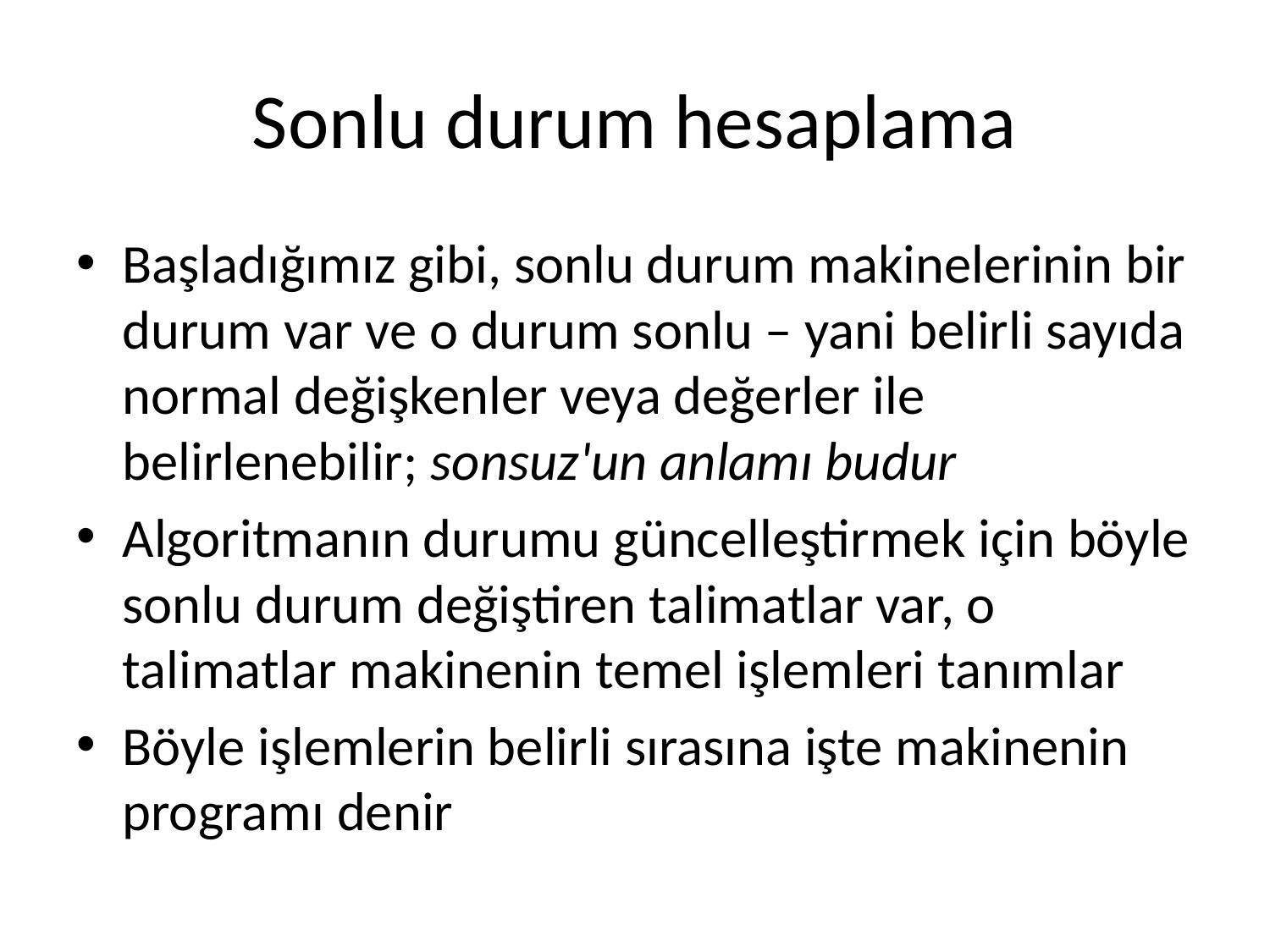

# Sonlu durum hesaplama
Başladığımız gibi, sonlu durum makinelerinin bir durum var ve o durum sonlu – yani belirli sayıda normal değişkenler veya değerler ile belirlenebilir; sonsuz'un anlamı budur
Algoritmanın durumu güncelleştirmek için böyle sonlu durum değiştiren talimatlar var, o talimatlar makinenin temel işlemleri tanımlar
Böyle işlemlerin belirli sırasına işte makinenin programı denir